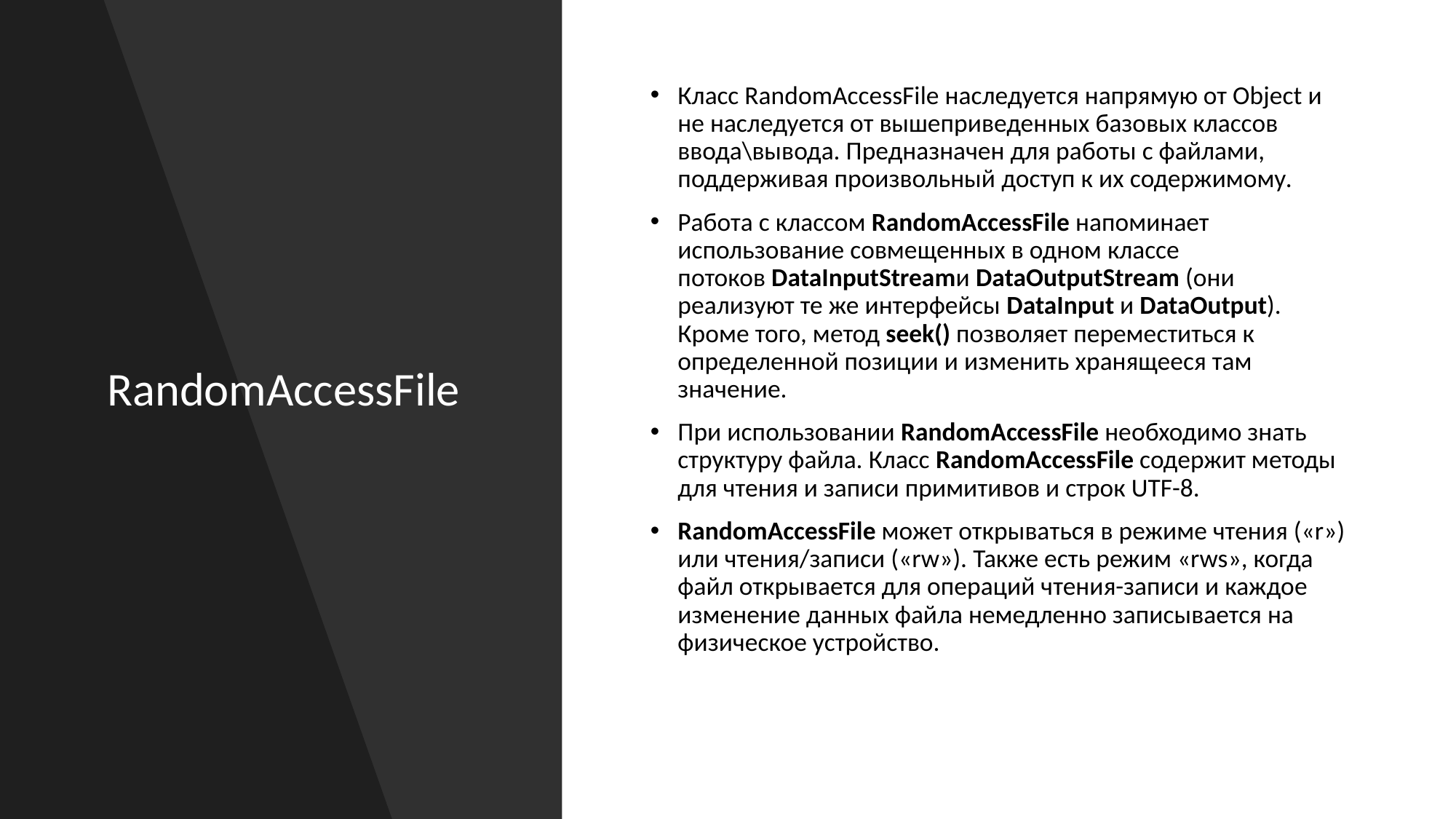

# RandomAccessFile
Класс RandomAccessFile наследуется напрямую от Object и не наследуется от вышеприведенных базовых классов ввода\вывода. Предназначен для работы с файлами, поддерживая произвольный доступ к их содержимому.
Работа с классом RandomAccessFile напоминает использование совмещенных в одном классе потоков DataInputStreamи DataOutputStream (они реализуют те же интерфейсы DataInput и DataOutput). Кроме того, метод seek() позволяет переместиться к определенной позиции и изменить хранящееся там значение.
При использовании RandomAccessFile необходимо знать структуру файла. Класс RandomAccessFile содержит методы для чтения и записи примитивов и строк UTF-8.
RandomAccessFile может открываться в режиме чтения («r») или чтения/записи («rw»). Также есть режим «rws», когда файл открывается для операций чтения-записи и каждое изменение данных файла немедленно записывается на физическое устройство.